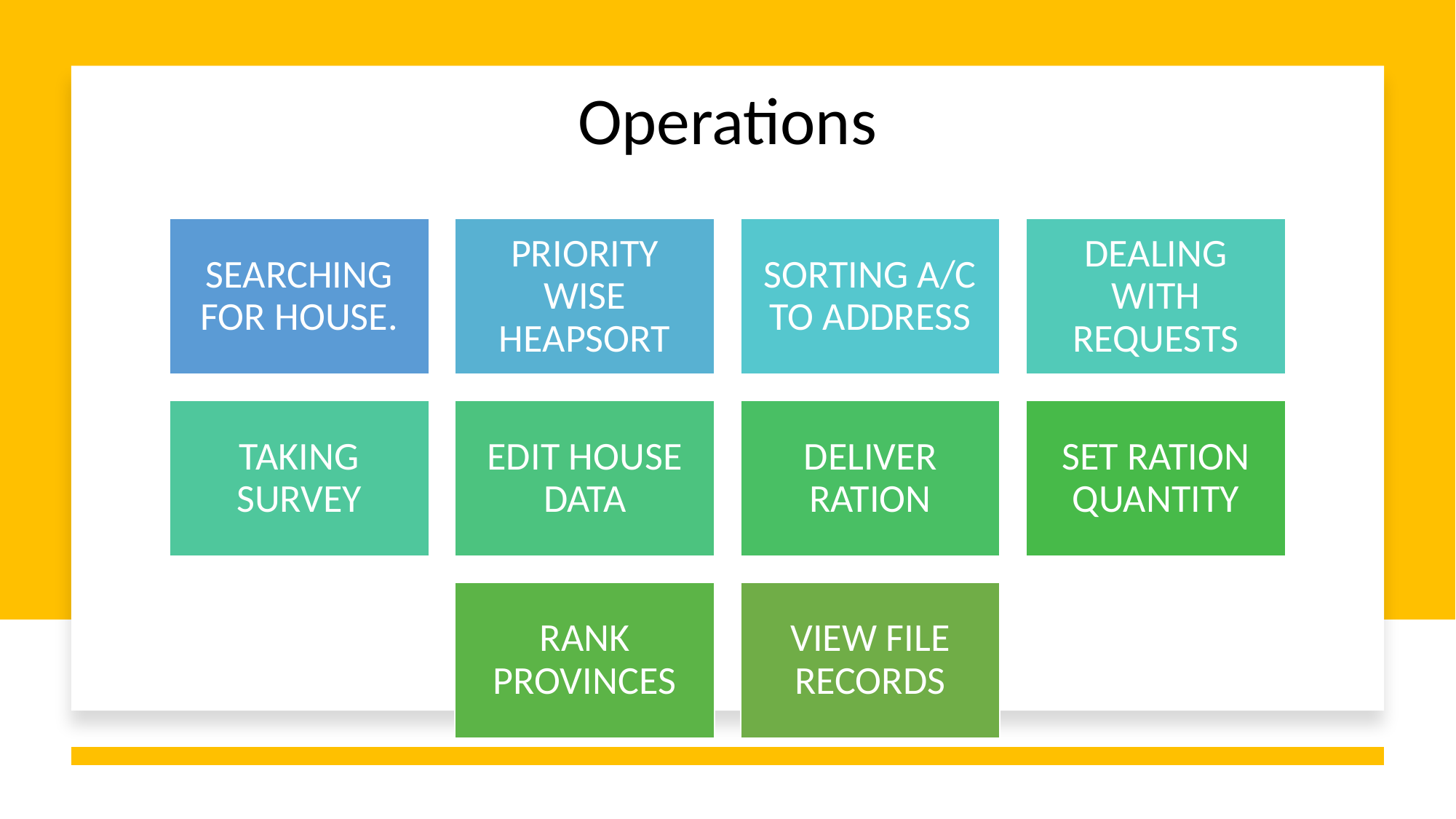

# Operations

Searching for house.
PRIORITY WISE HEAPSORT
SORTING A/C TO ADDRESS
DEALING WITH REQUESTS
TAKING SURVEY
EDIT HOUSE DATA
DELIVER RATION
SET RATION QUANTITY
RANK PROVINCES
VIEW FILE RECORDS